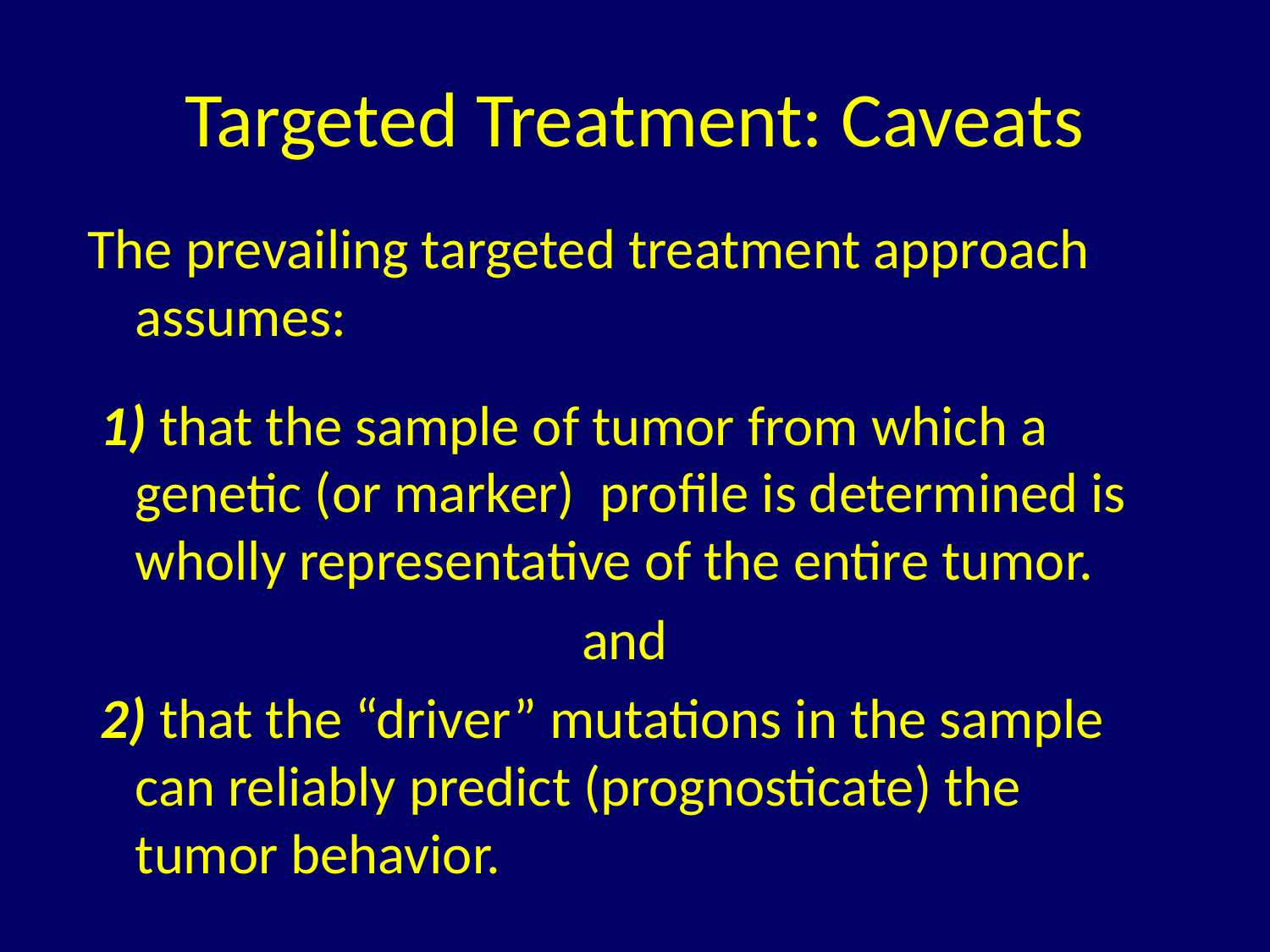

# Targeted Treatment: Caveats
The prevailing targeted treatment approach assumes:

 1) that the sample of tumor from which a genetic (or marker)  profile is determined is wholly representative of the entire tumor.
and
 2) that the “driver” mutations in the sample can reliably predict (prognosticate) the tumor behavior.